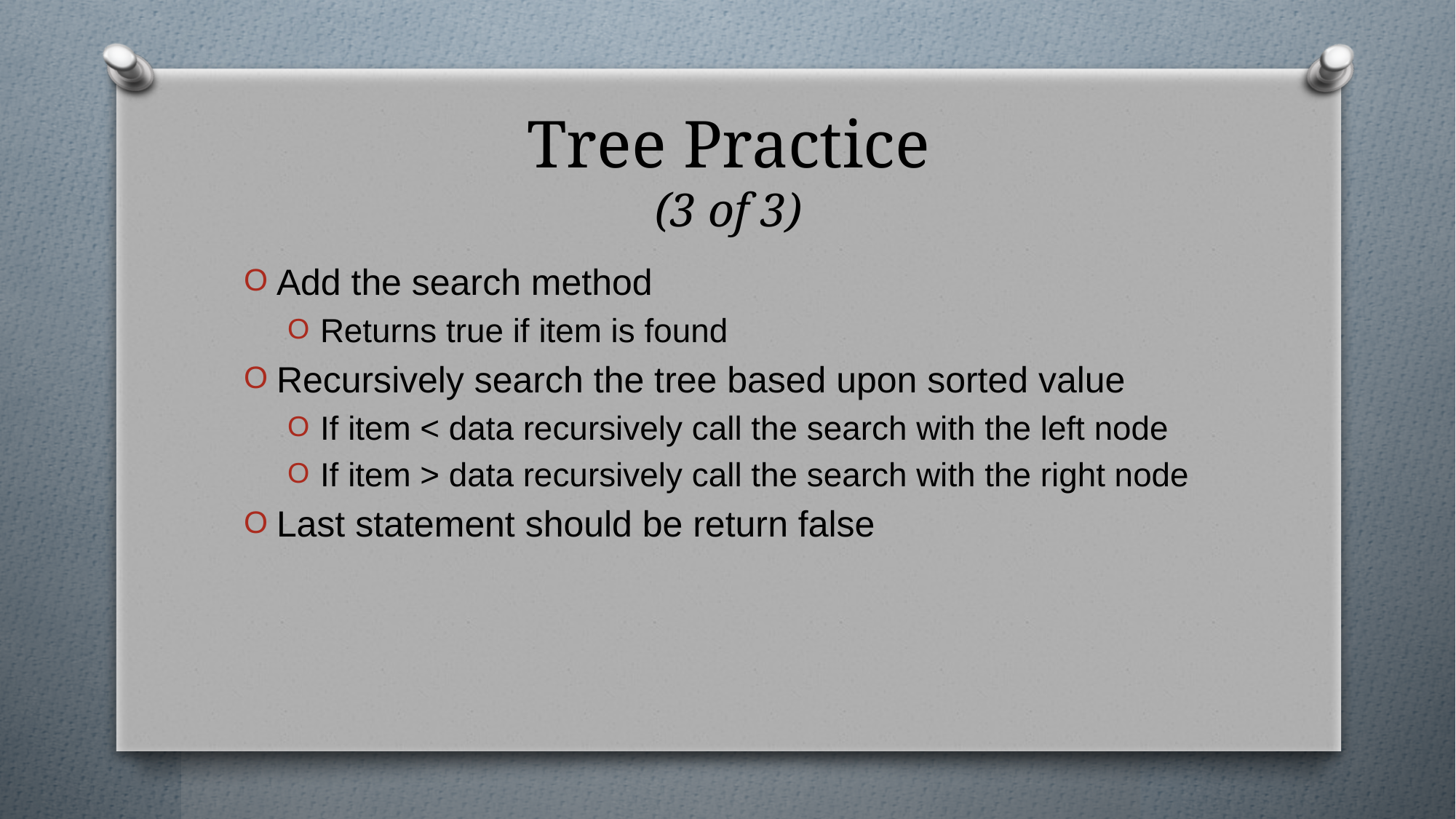

# Tree Practice (3 of 3)
Add the search method
Returns true if item is found
Recursively search the tree based upon sorted value
If item < data recursively call the search with the left node
If item > data recursively call the search with the right node
Last statement should be return false